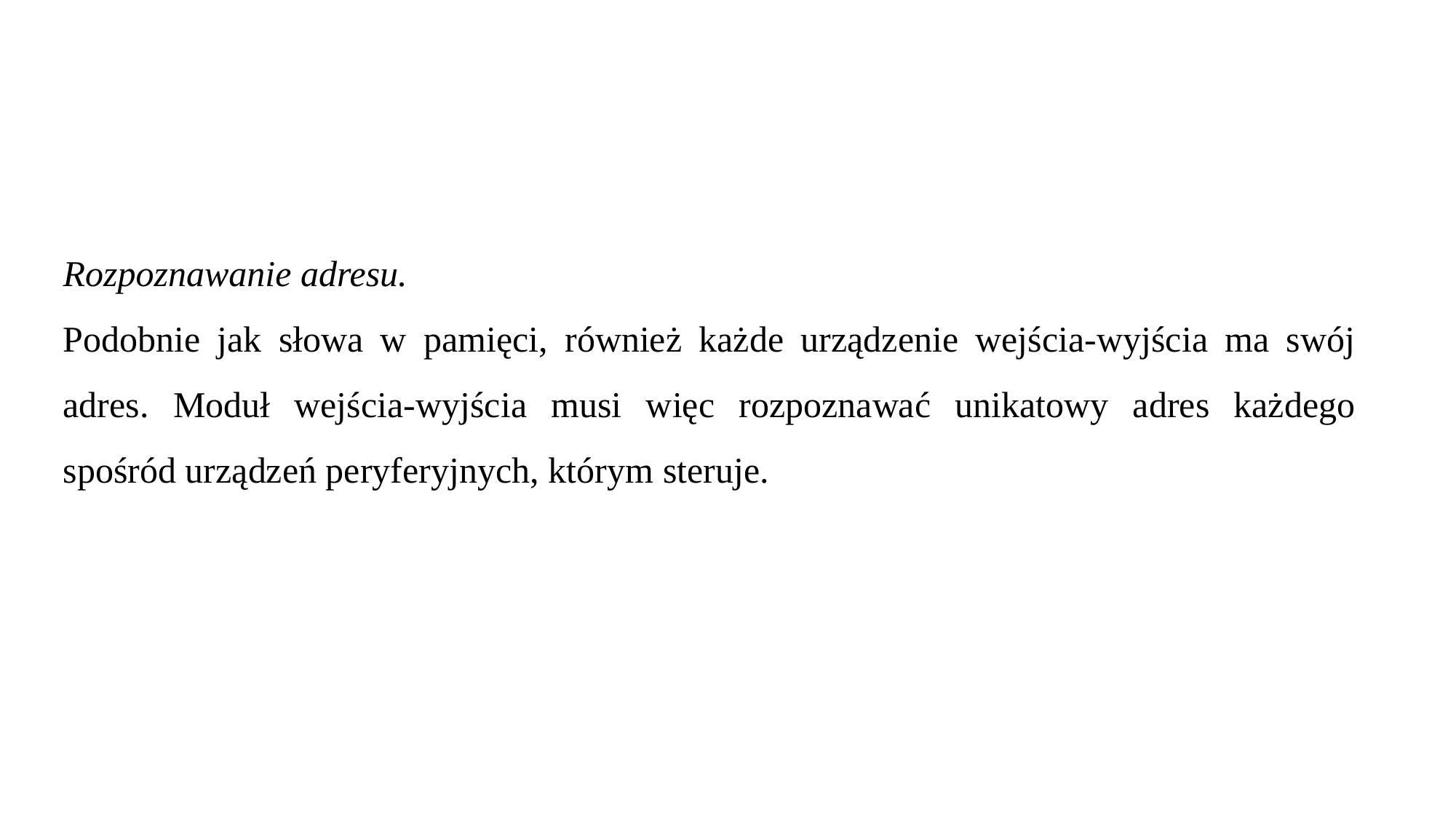

Rozpoznawanie adresu.
Podobnie jak słowa w pamięci, również każde urządzenie wejścia-wyjścia ma swój adres. Moduł wejścia-wyjścia musi więc rozpoznawać unikatowy adres każdego spośród urządzeń peryferyjnych, którym steruje.